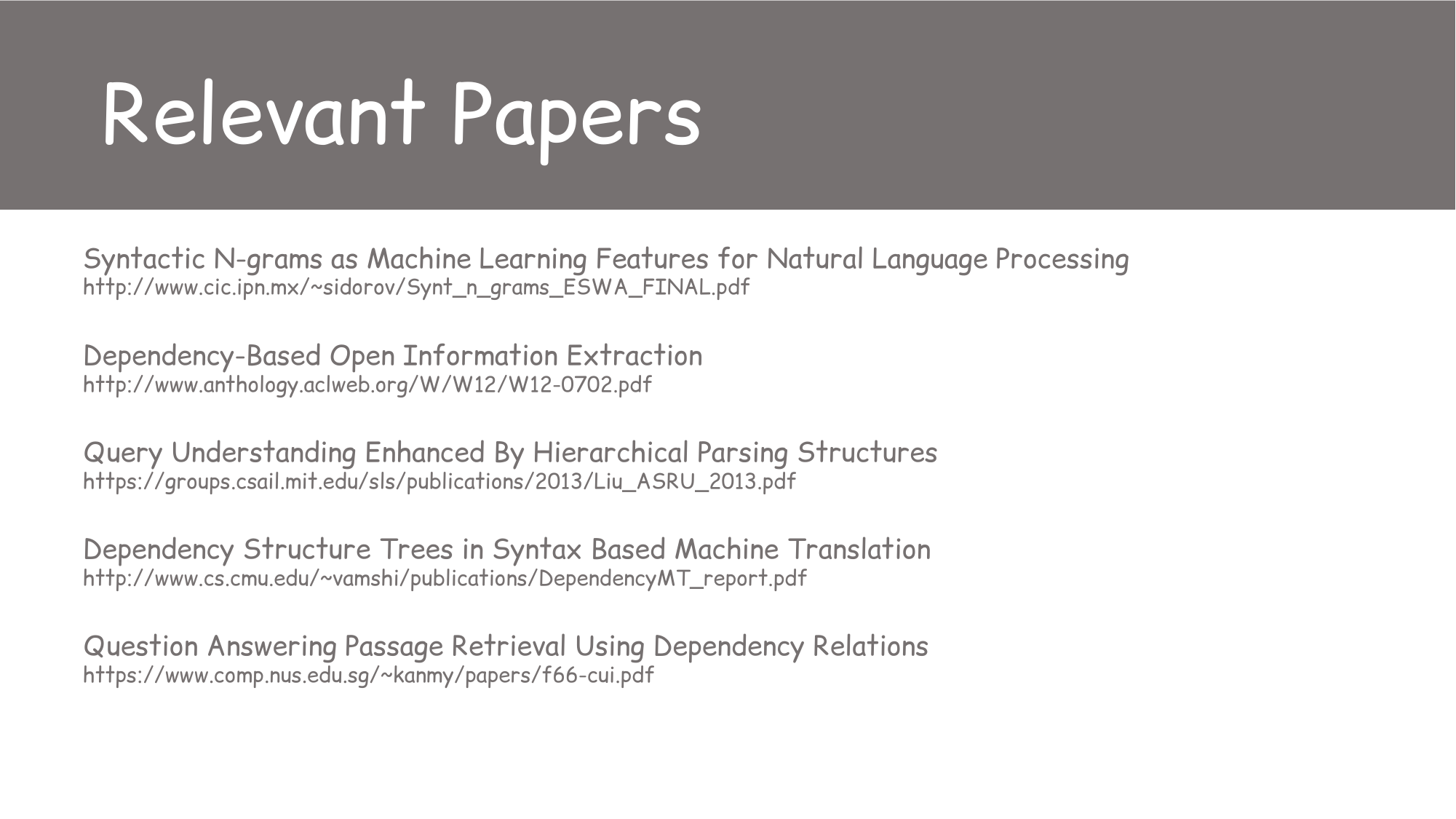

Relevant Papers
Syntactic N-grams as Machine Learning Features for Natural Language Processing http://www.cic.ipn.mx/~sidorov/Synt_n_grams_ESWA_FINAL.pdf
Dependency-Based Open Information Extraction
http://www.anthology.aclweb.org/W/W12/W12-0702.pdf
Query Understanding Enhanced By Hierarchical Parsing Structures
https://groups.csail.mit.edu/sls/publications/2013/Liu_ASRU_2013.pdf
Dependency Structure Trees in Syntax Based Machine Translation
http://www.cs.cmu.edu/~vamshi/publications/DependencyMT_report.pdf
Question Answering Passage Retrieval Using Dependency Relations
https://www.comp.nus.edu.sg/~kanmy/papers/f66-cui.pdf